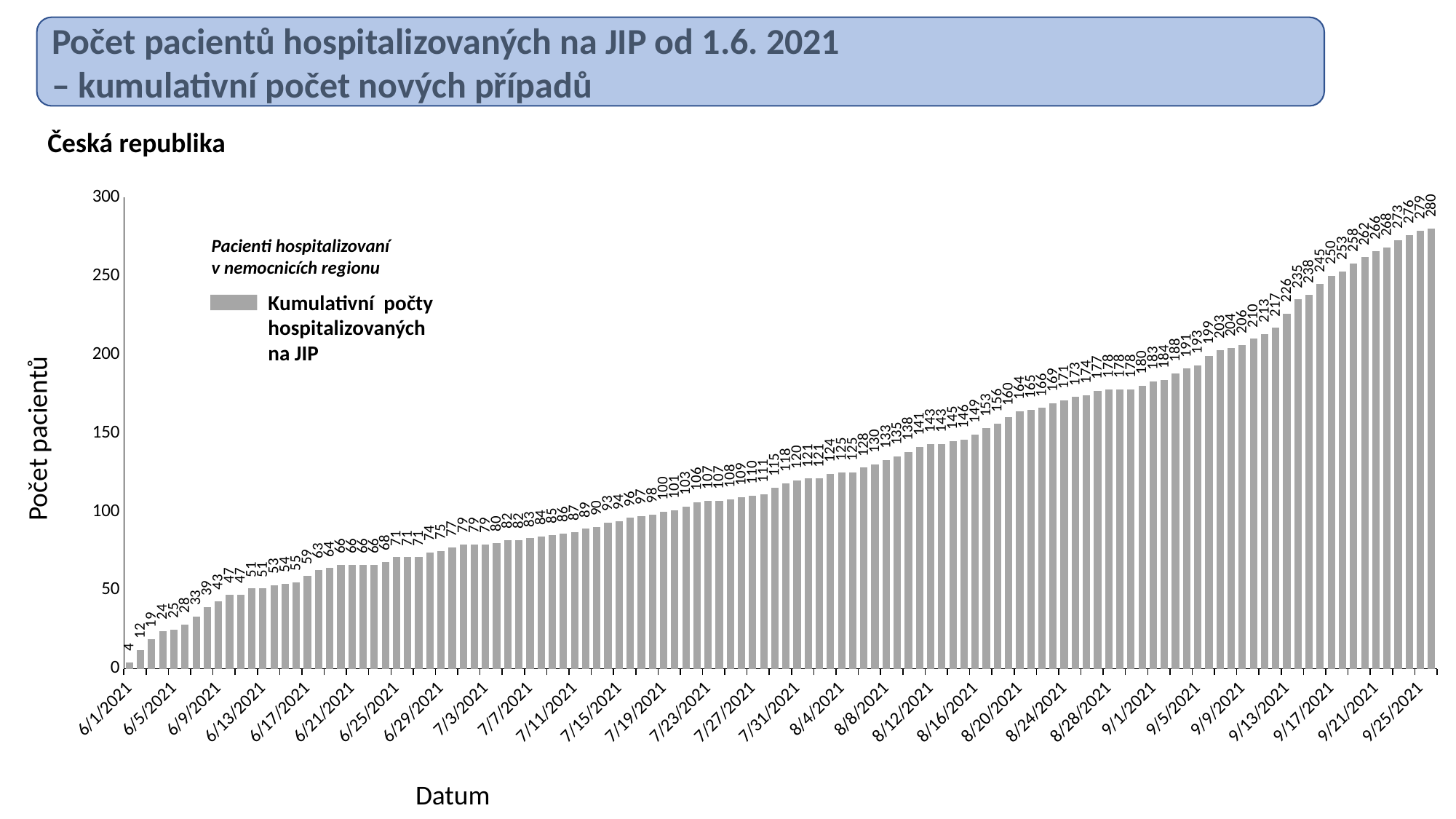

Počet pacientů hospitalizovaných na JIP od 1.6. 2021
– kumulativní počet nových případů
Česká republika
|  |
| --- |

### Chart

| Category |  |  |  |
|---|---|---|---|
| 44348 | 4.0 | None | None |
| 44349 | 12.0 | None | None |
| 44350 | 19.0 | None | None |
| 44351 | 24.0 | None | None |
| 44352 | 25.0 | None | None |
| 44353 | 28.0 | None | None |
| 44354 | 33.0 | None | None |
| 44355 | 39.0 | None | None |
| 44356 | 43.0 | None | None |
| 44357 | 47.0 | None | None |
| 44358 | 47.0 | None | None |
| 44359 | 51.0 | None | None |
| 44360 | 51.0 | None | None |
| 44361 | 53.0 | None | None |
| 44362 | 54.0 | None | None |
| 44363 | 55.0 | None | None |
| 44364 | 59.0 | None | None |
| 44365 | 63.0 | None | None |
| 44366 | 64.0 | None | None |
| 44367 | 66.0 | None | None |
| 44368 | 66.0 | None | None |
| 44369 | 66.0 | None | None |
| 44370 | 66.0 | None | None |
| 44371 | 68.0 | None | None |
| 44372 | 71.0 | None | None |
| 44373 | 71.0 | None | None |
| 44374 | 71.0 | None | None |
| 44375 | 74.0 | None | None |
| 44376 | 75.0 | None | None |
| 44377 | 77.0 | None | None |
| 44378 | 79.0 | None | None |
| 44379 | 79.0 | None | None |
| 44380 | 79.0 | None | None |
| 44381 | 80.0 | None | None |
| 44382 | 82.0 | None | None |
| 44383 | 82.0 | None | None |
| 44384 | 83.0 | None | None |
| 44385 | 84.0 | None | None |
| 44386 | 85.0 | None | None |
| 44387 | 86.0 | None | None |
| 44388 | 87.0 | None | None |
| 44389 | 89.0 | None | None |
| 44390 | 90.0 | None | None |
| 44391 | 93.0 | None | None |
| 44392 | 94.0 | None | None |
| 44393 | 96.0 | None | None |
| 44394 | 97.0 | None | None |
| 44395 | 98.0 | None | None |
| 44396 | 100.0 | None | None |
| 44397 | 101.0 | None | None |
| 44398 | 103.0 | None | None |
| 44399 | 106.0 | None | None |
| 44400 | 107.0 | None | None |
| 44401 | 107.0 | None | None |
| 44402 | 108.0 | None | None |
| 44403 | 109.0 | None | None |
| 44404 | 110.0 | None | None |
| 44405 | 111.0 | None | None |
| 44406 | 115.0 | None | None |
| 44407 | 118.0 | None | None |
| 44408 | 120.0 | None | None |
| 44409 | 121.0 | None | None |
| 44410 | 121.0 | None | None |
| 44411 | 124.0 | None | None |
| 44412 | 125.0 | None | None |
| 44413 | 125.0 | None | None |
| 44414 | 128.0 | None | None |
| 44415 | 130.0 | None | None |
| 44416 | 133.0 | None | None |
| 44417 | 135.0 | None | None |
| 44418 | 138.0 | None | None |
| 44419 | 141.0 | None | None |
| 44420 | 143.0 | None | None |
| 44421 | 143.0 | None | None |
| 44422 | 145.0 | None | None |
| 44423 | 146.0 | None | None |
| 44424 | 149.0 | None | None |
| 44425 | 153.0 | None | None |
| 44426 | 156.0 | None | None |
| 44427 | 160.0 | None | None |
| 44428 | 164.0 | None | None |
| 44429 | 165.0 | None | None |
| 44430 | 166.0 | None | None |
| 44431 | 169.0 | None | None |
| 44432 | 171.0 | None | None |
| 44433 | 173.0 | None | None |
| 44434 | 174.0 | None | None |
| 44435 | 177.0 | None | None |
| 44436 | 178.0 | None | None |
| 44437 | 178.0 | None | None |
| 44438 | 178.0 | None | None |
| 44439 | 180.0 | None | None |
| 44440 | 183.0 | None | None |
| 44441 | 184.0 | None | None |
| 44442 | 188.0 | None | None |
| 44443 | 191.0 | None | None |
| 44444 | 193.0 | None | None |
| 44445 | 199.0 | None | None |
| 44446 | 203.0 | None | None |
| 44447 | 204.0 | None | None |
| 44448 | 206.0 | None | None |
| 44449 | 210.0 | None | None |
| 44450 | 213.0 | None | None |
| 44451 | 217.0 | None | None |
| 44452 | 226.0 | None | None |
| 44453 | 235.0 | None | None |
| 44454 | 238.0 | None | None |
| 44455 | 245.0 | None | None |
| 44456 | 250.0 | None | None |
| 44457 | 253.0 | None | None |
| 44458 | 258.0 | None | None |
| 44459 | 262.0 | None | None |
| 44460 | 266.0 | None | None |
| 44461 | 268.0 | None | None |
| 44462 | 273.0 | None | None |
| 44463 | 276.0 | None | None |
| 44464 | 279.0 | None | None |
| 44465 | 280.0 | None | None |
|  | None | None | None |
|  | None | None | None |
|  | None | None | None |
|  | None | None | None |
|  | None | None | None |
|  | None | None | None |
|  | None | None | None |
|  | None | None | None |
|  | None | None | None |
|  | None | None | None |
|  | None | None | None |
|  | None | None | None |
|  | None | None | None |
|  | None | None | None |
|  | None | None | None |
|  | None | None | None |
|  | None | None | None |
|  | None | None | None |
|  | None | None | None |
|  | None | None | None |
|  | None | None | None |
|  | None | None | None |
|  | None | None | None |
|  | None | None | None |
|  | None | None | None |
|  | None | None | None |
|  | None | None | None |
|  | None | None | None |
|  | None | None | None |
|  | None | None | None |
|  | None | None | None |
|  | None | None | None |
|  | None | None | None |
|  | None | None | None |
|  | None | None | None |
|  | None | None | None |
|  | None | None | None |
|  | None | None | None |
|  | None | None | None |
|  | None | None | None |
|  | None | None | None |
|  | None | None | None |
|  | None | None | None |
|  | None | None | None |
|  | None | None | None |
|  | None | None | None |
|  | None | None | None |
|  | None | None | None |
|  | None | None | None |
|  | None | None | None |
|  | None | None | None |
|  | None | None | None |
|  | None | None | None |
|  | None | None | None |
|  | None | None | None |
|  | None | None | None |
|  | None | None | None |
|  | None | None | None |
|  | None | None | None |
|  | None | None | None |
|  | None | None | None |
|  | None | None | None |
|  | None | None | None |
Pacienti hospitalizovaní v nemocnicích regionu
Kumulativní  počty hospitalizovaných na JIP

Počet pacientů
Datum